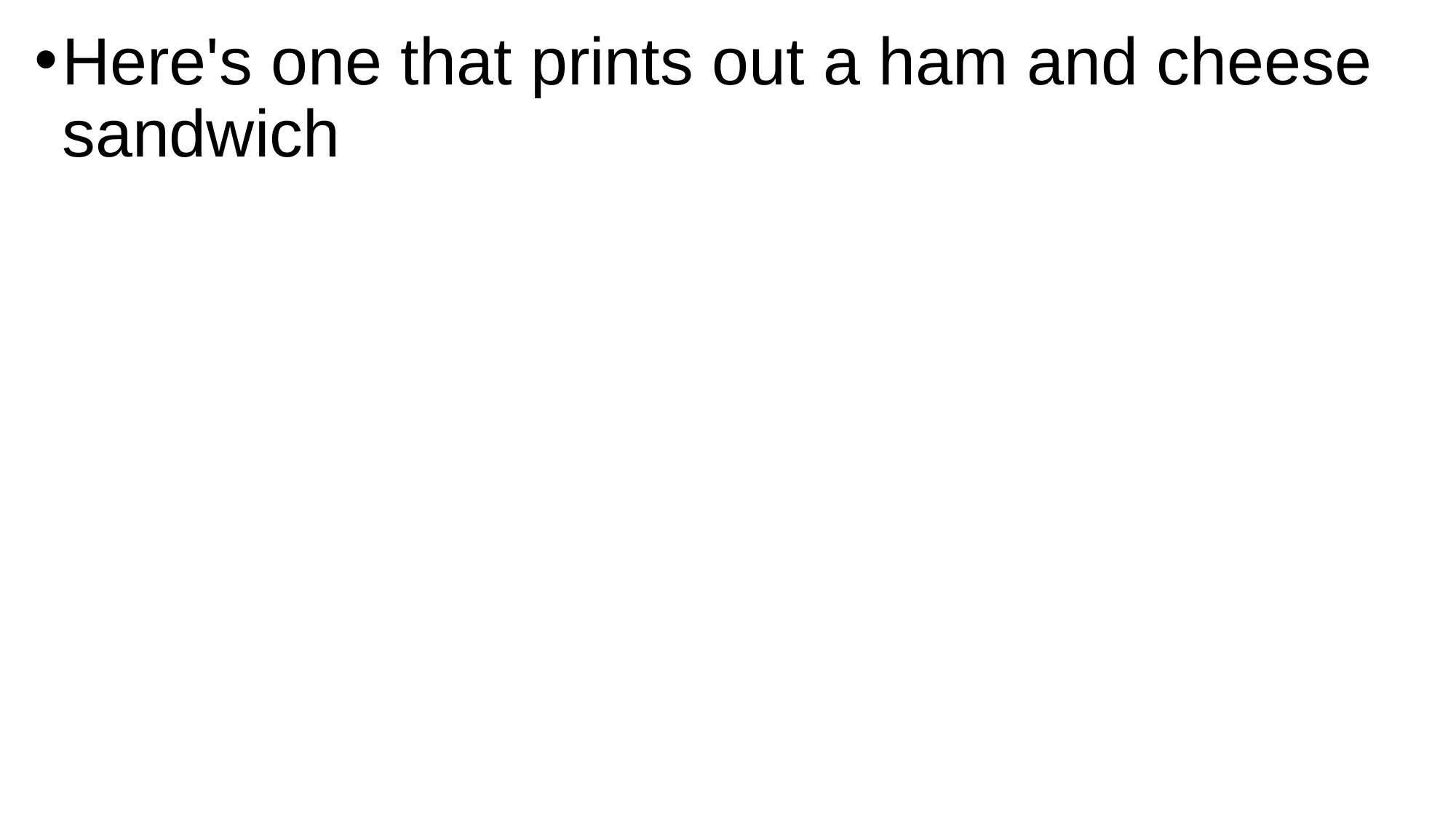

Here's one that prints out a ham and cheese sandwich